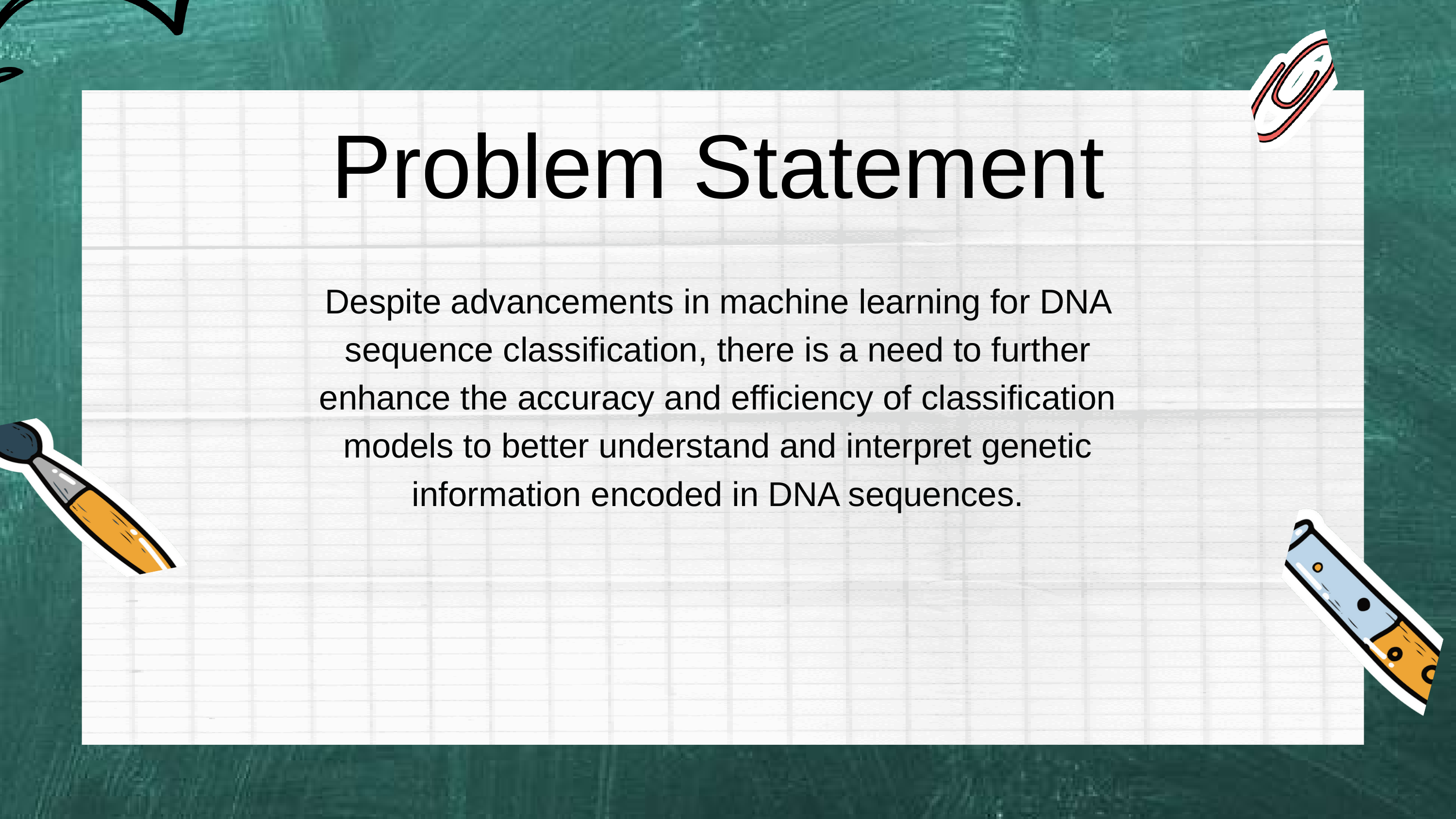

Problem Statement
Despite advancements in machine learning for DNA sequence classification, there is a need to further enhance the accuracy and efficiency of classification models to better understand and interpret genetic information encoded in DNA sequences.